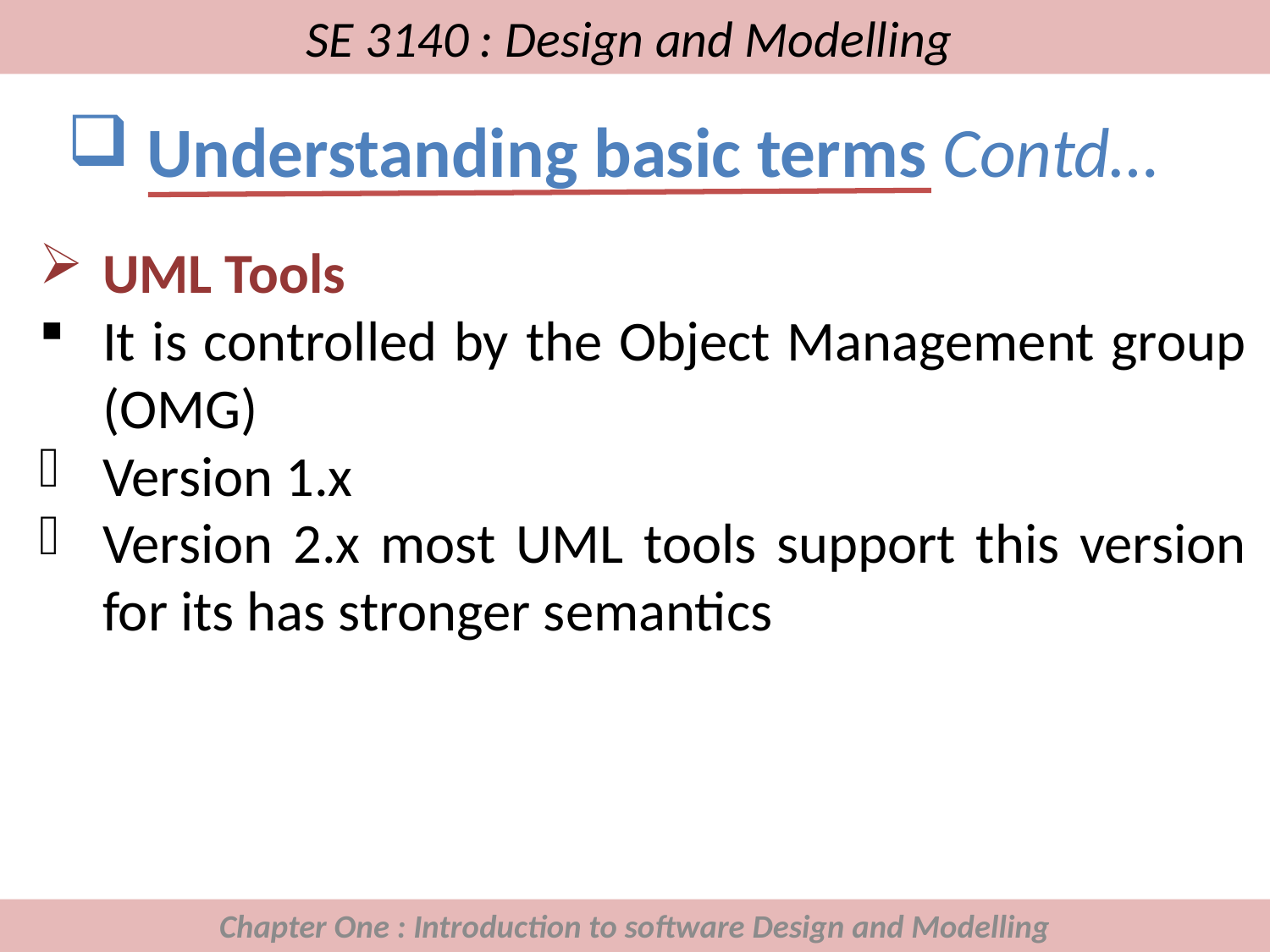

# SE 3140 : Design and Modelling
Understanding basic terms Contd…
UML Tools
It is controlled by the Object Management group (OMG)
Version 1.x
Version 2.x most UML tools support this version for its has stronger semantics

Chapter One : Introduction to software Design and Modelling